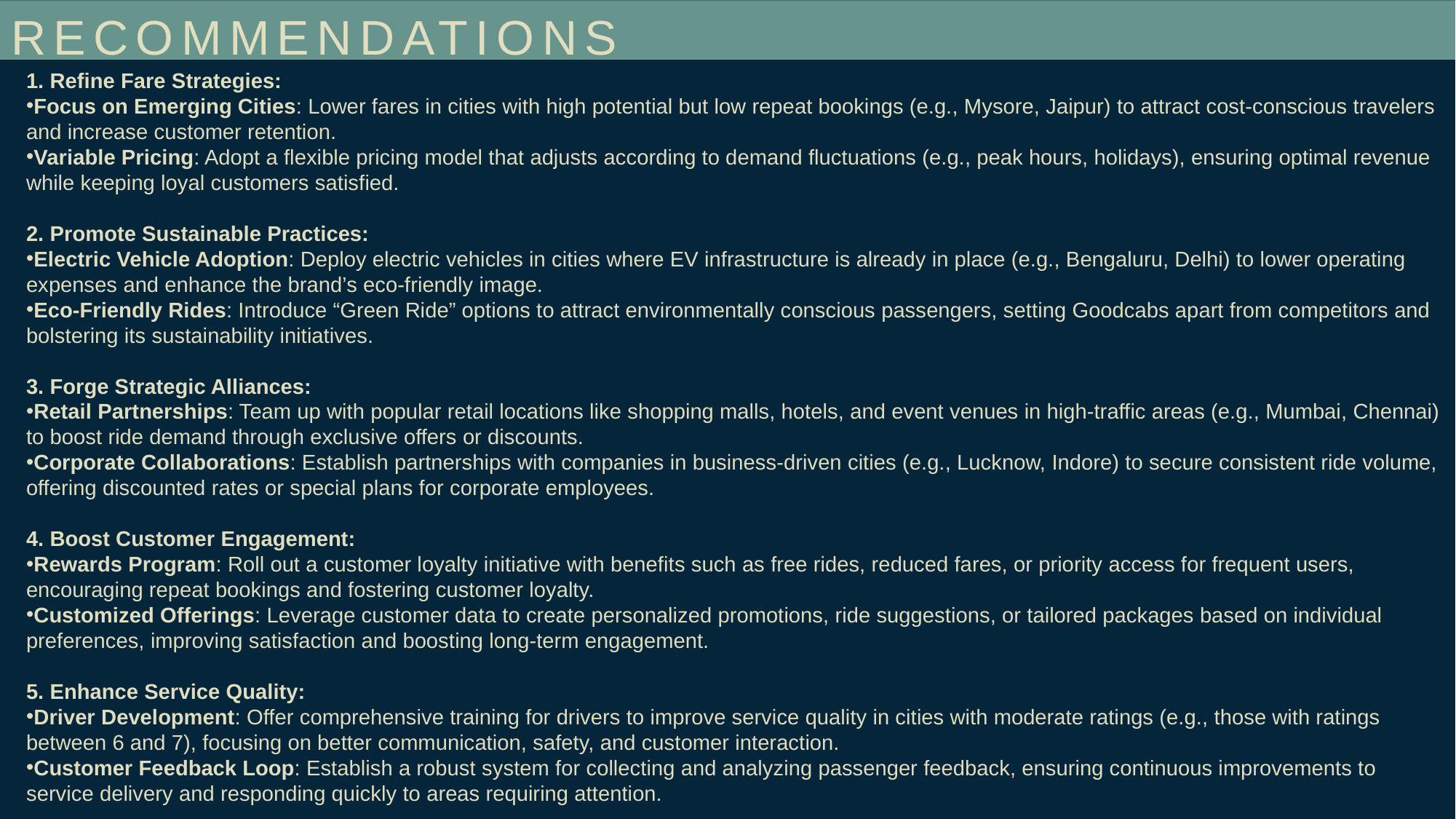

# recommendations
1. Refine Fare Strategies:
Focus on Emerging Cities: Lower fares in cities with high potential but low repeat bookings (e.g., Mysore, Jaipur) to attract cost-conscious travelers and increase customer retention.
Variable Pricing: Adopt a flexible pricing model that adjusts according to demand fluctuations (e.g., peak hours, holidays), ensuring optimal revenue while keeping loyal customers satisfied.

2. Promote Sustainable Practices:
Electric Vehicle Adoption: Deploy electric vehicles in cities where EV infrastructure is already in place (e.g., Bengaluru, Delhi) to lower operating expenses and enhance the brand’s eco-friendly image.
Eco-Friendly Rides: Introduce “Green Ride” options to attract environmentally conscious passengers, setting Goodcabs apart from competitors and bolstering its sustainability initiatives.

3. Forge Strategic Alliances:
Retail Partnerships: Team up with popular retail locations like shopping malls, hotels, and event venues in high-traffic areas (e.g., Mumbai, Chennai) to boost ride demand through exclusive offers or discounts.
Corporate Collaborations: Establish partnerships with companies in business-driven cities (e.g., Lucknow, Indore) to secure consistent ride volume, offering discounted rates or special plans for corporate employees.

4. Boost Customer Engagement:
Rewards Program: Roll out a customer loyalty initiative with benefits such as free rides, reduced fares, or priority access for frequent users, encouraging repeat bookings and fostering customer loyalty.
Customized Offerings: Leverage customer data to create personalized promotions, ride suggestions, or tailored packages based on individual preferences, improving satisfaction and boosting long-term engagement.

5. Enhance Service Quality:
Driver Development: Offer comprehensive training for drivers to improve service quality in cities with moderate ratings (e.g., those with ratings between 6 and 7), focusing on better communication, safety, and customer interaction.
Customer Feedback Loop: Establish a robust system for collecting and analyzing passenger feedback, ensuring continuous improvements to service delivery and responding quickly to areas requiring attention.